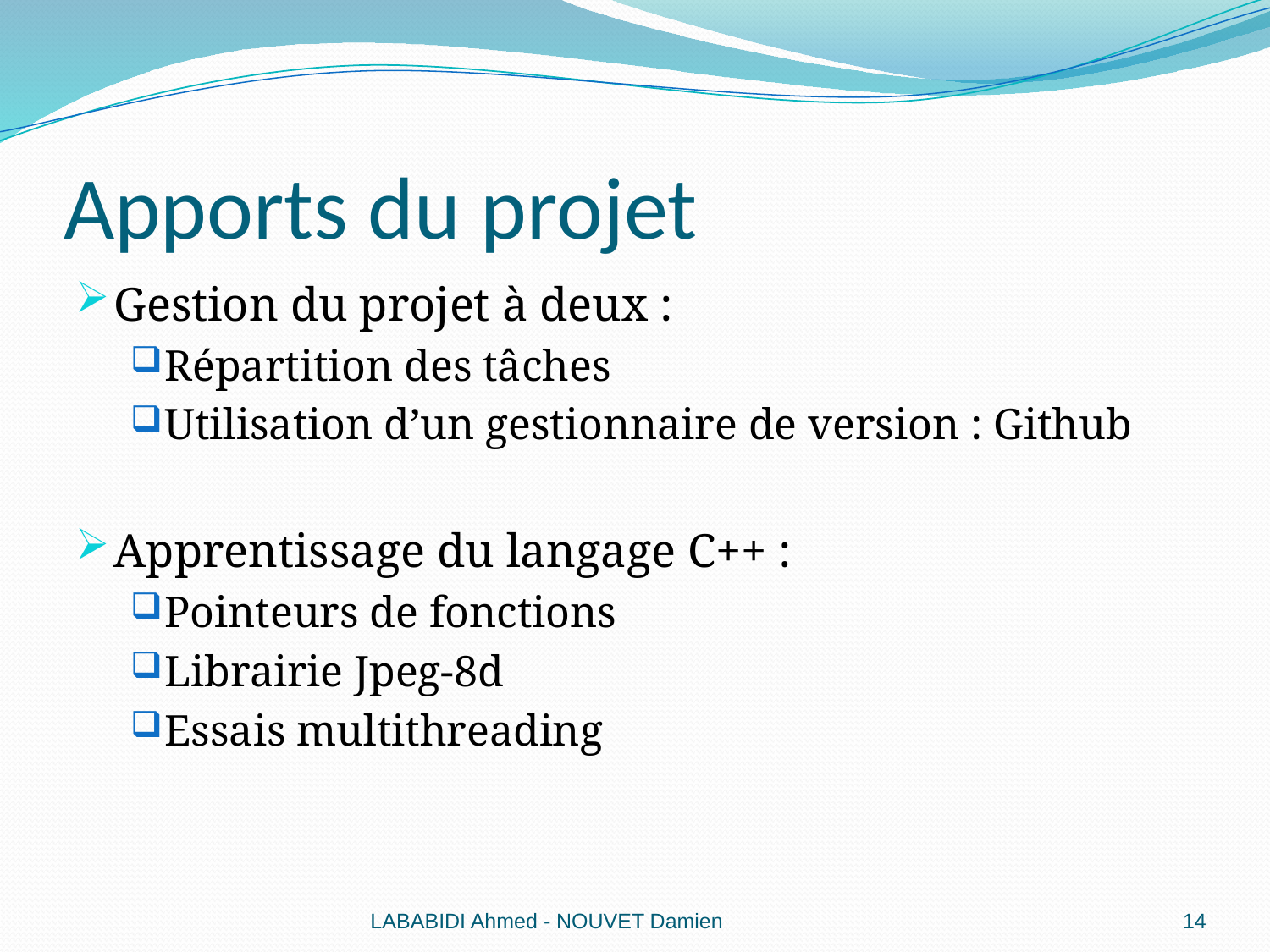

# Apports du projet
Gestion du projet à deux :
Répartition des tâches
Utilisation d’un gestionnaire de version : Github

Apprentissage du langage C++ :
Pointeurs de fonctions
Librairie Jpeg-8d
Essais multithreading
LABABIDI Ahmed - NOUVET Damien
14